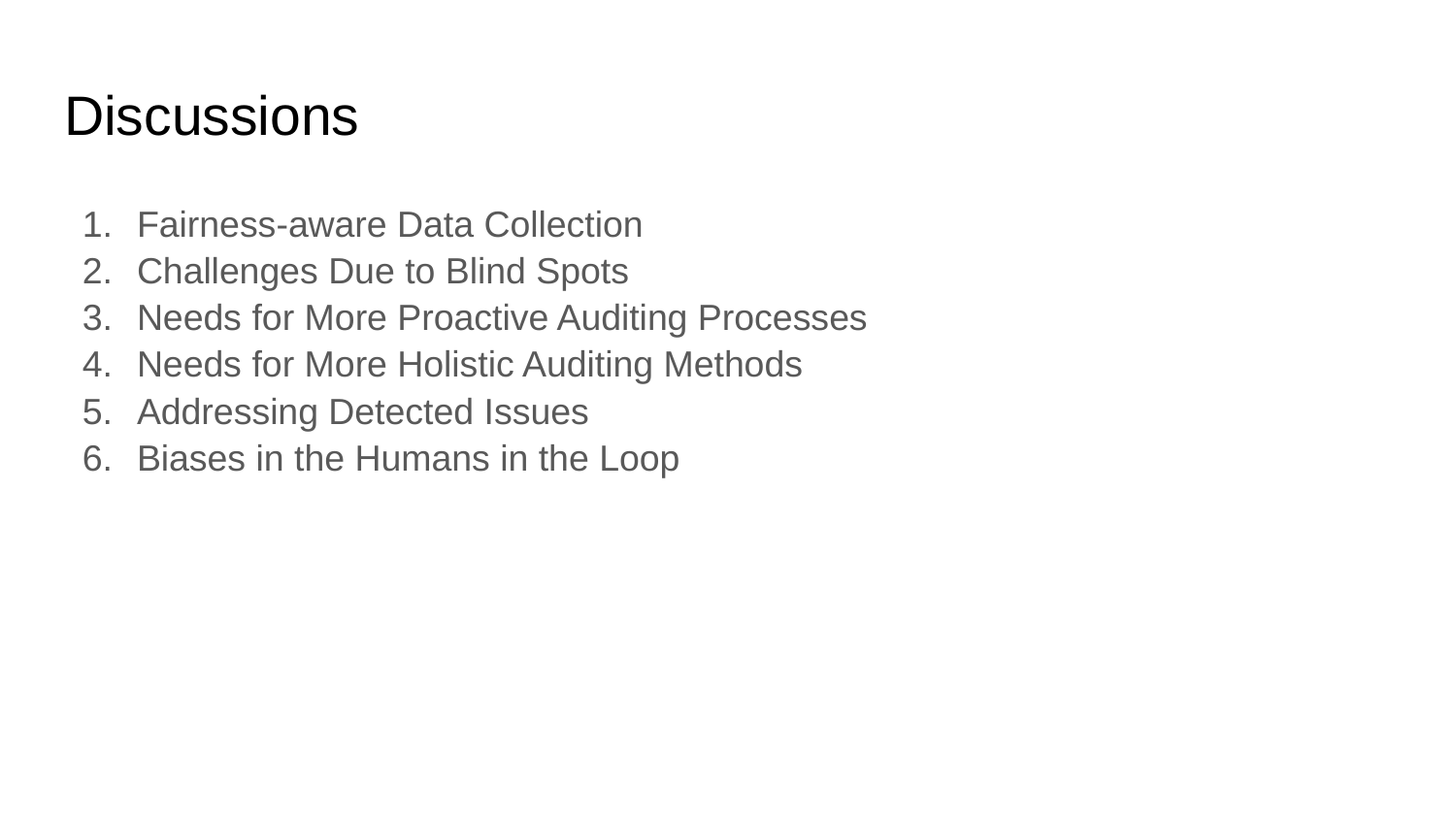

# Discussions
Fairness-aware Data Collection
Challenges Due to Blind Spots
Needs for More Proactive Auditing Processes
Needs for More Holistic Auditing Methods
Addressing Detected Issues
Biases in the Humans in the Loop